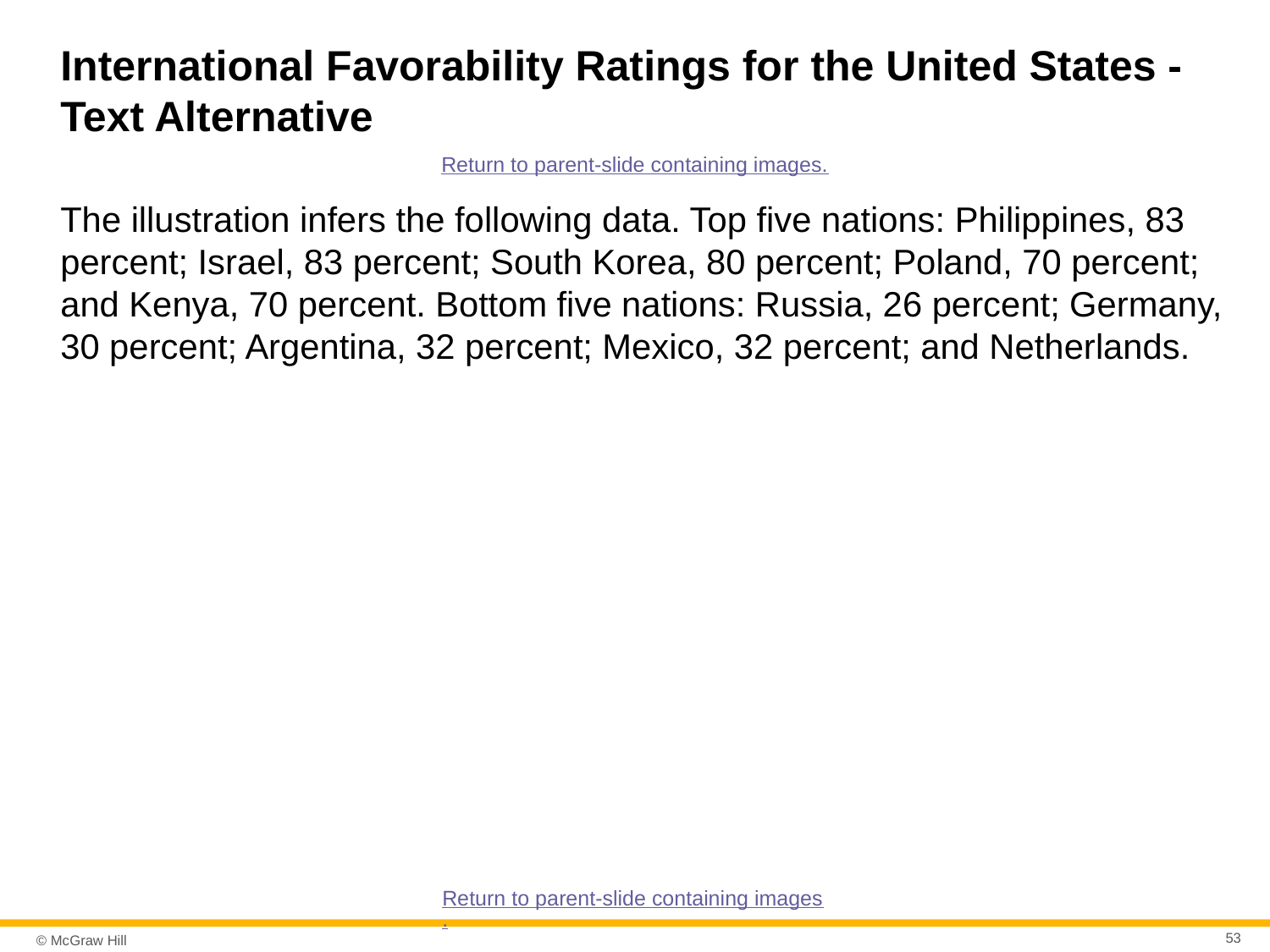

# International Favorability Ratings for the United States - Text Alternative
Return to parent-slide containing images.
The illustration infers the following data. Top five nations: Philippines, 83 percent; Israel, 83 percent; South Korea, 80 percent; Poland, 70 percent; and Kenya, 70 percent. Bottom five nations: Russia, 26 percent; Germany, 30 percent; Argentina, 32 percent; Mexico, 32 percent; and Netherlands.
Return to parent-slide containing images.